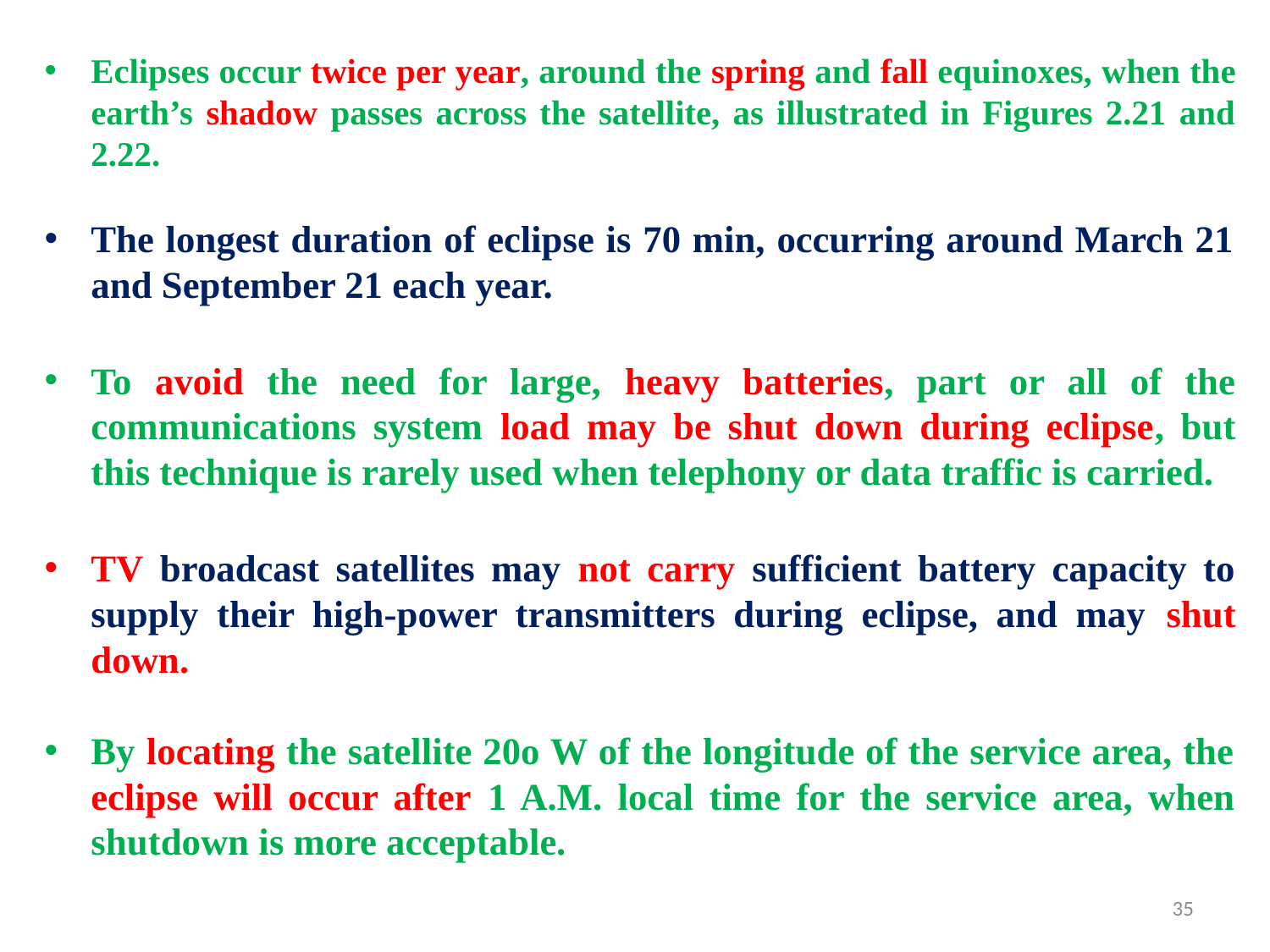

#
Eclipses occur twice per year, around the spring and fall equinoxes, when the earth’s shadow passes across the satellite, as illustrated in Figures 2.21 and 2.22.

The longest duration of eclipse is 70 min, occurring around March 21 and September 21 each year.

To avoid the need for large, heavy batteries, part or all of the communications system load may be shut down during eclipse, but this technique is rarely used when telephony or data traffic is carried.

TV broadcast satellites may not carry sufficient battery capacity to supply their high-power transmitters during eclipse, and may shut down.

By locating the satellite 20o W of the longitude of the service area, the eclipse will occur after 1 A.M. local time for the service area, when shutdown is more acceptable.

35